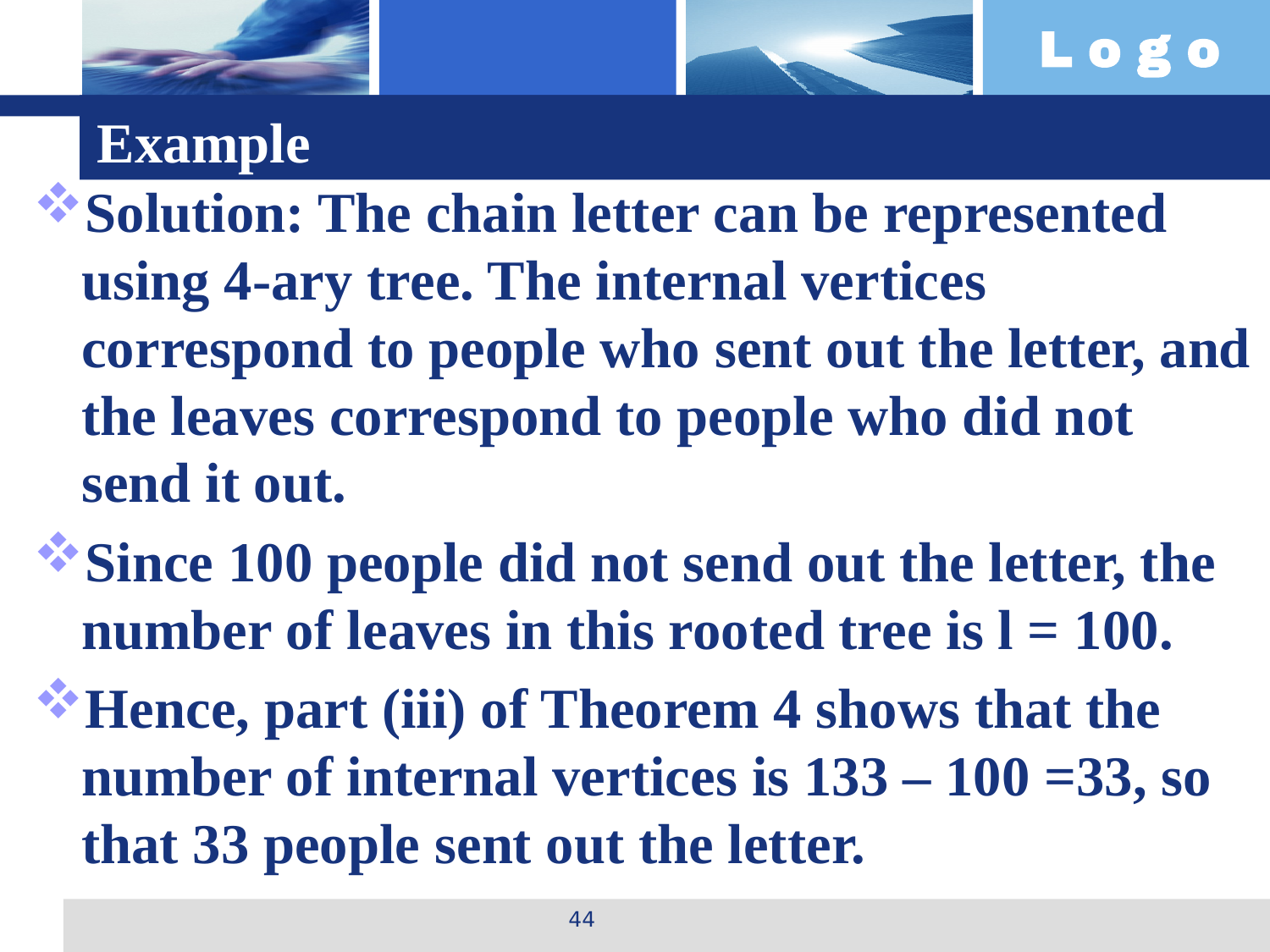

# Example
Solution: The chain letter can be represented using 4-ary tree. The internal vertices correspond to people who sent out the letter, and the leaves correspond to people who did not send it out.
Since 100 people did not send out the letter, the number of leaves in this rooted tree is l = 100.
Hence, part (iii) of Theorem 4 shows that the number of internal vertices is 133 – 100 =33, so that 33 people sent out the letter.
44